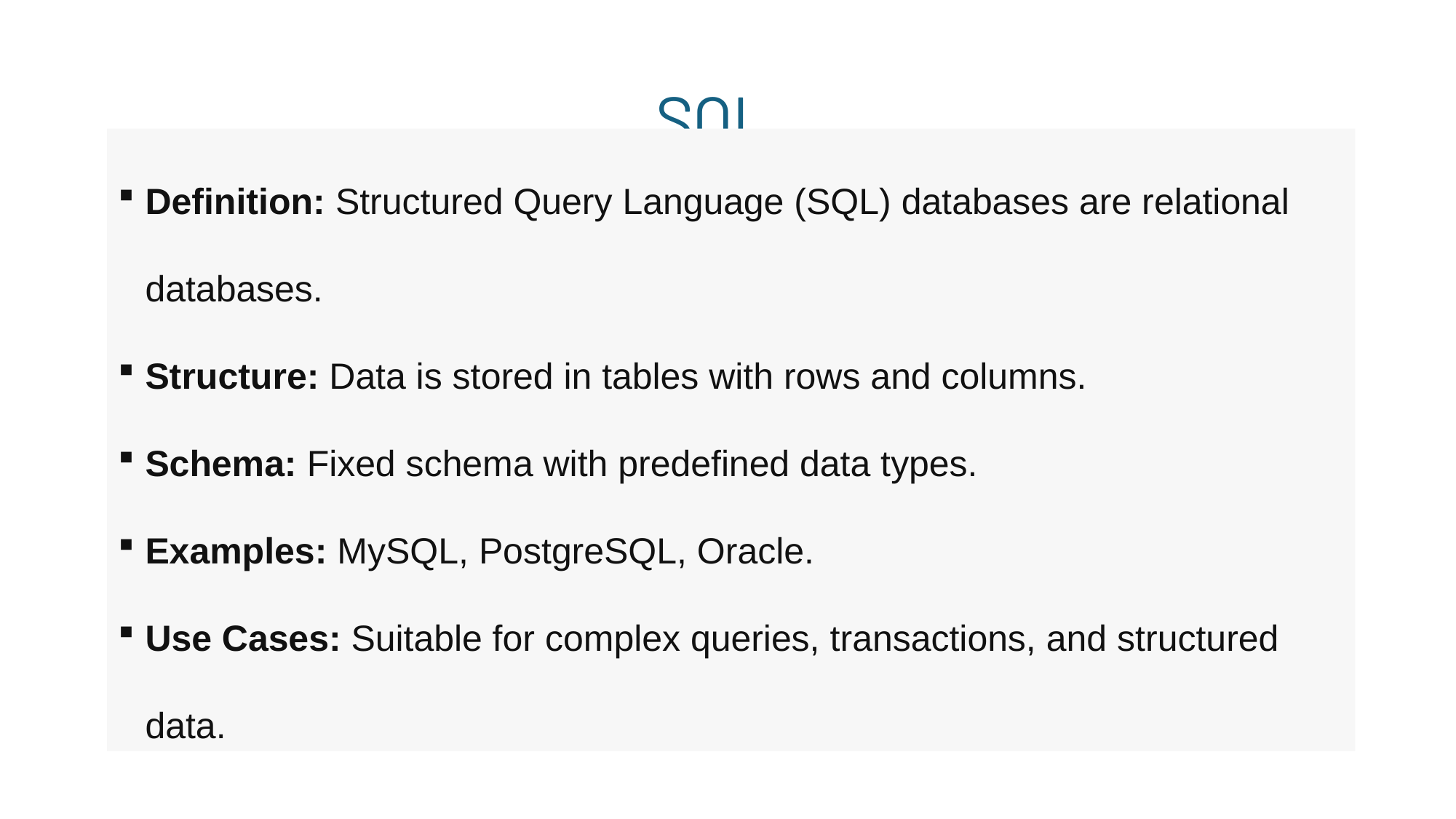

# SQL
Definition: Structured Query Language (SQL) databases are relational databases.
Structure: Data is stored in tables with rows and columns.
Schema: Fixed schema with predefined data types.
Examples: MySQL, PostgreSQL, Oracle.
Use Cases: Suitable for complex queries, transactions, and structured data.